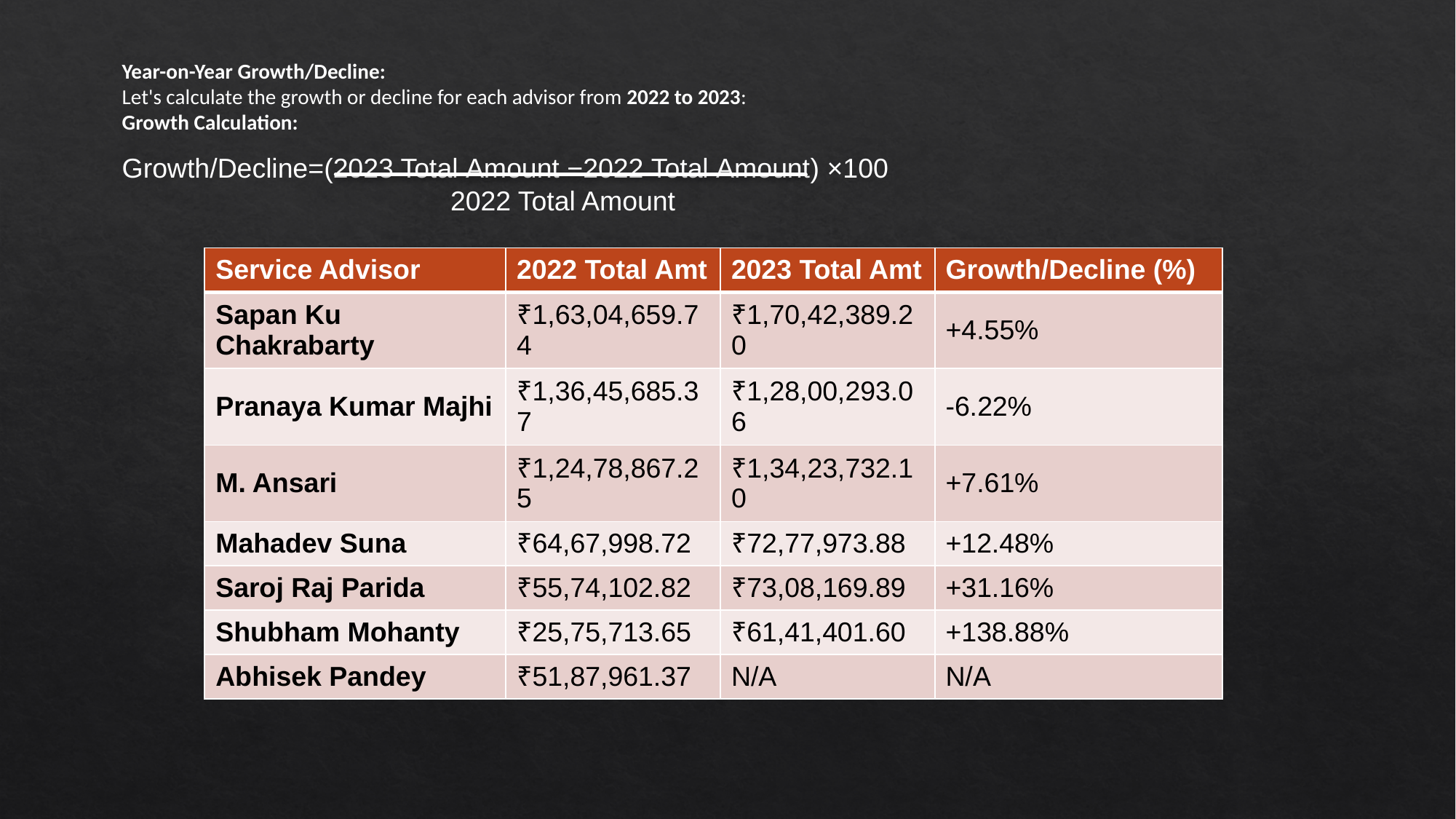

Year-on-Year Growth/Decline:
Let's calculate the growth or decline for each advisor from 2022 to 2023:
Growth Calculation:
Growth/Decline=(2023 Total Amount −2022 Total Amount​) ×100
                                           2022 Total Amount
| Service Advisor | 2022 Total Amt | 2023 Total Amt | Growth/Decline (%) |
| --- | --- | --- | --- |
| Sapan Ku Chakrabarty | ₹1,63,04,659.74 | ₹1,70,42,389.20 | +4.55% |
| Pranaya Kumar Majhi | ₹1,36,45,685.37 | ₹1,28,00,293.06 | -6.22% |
| M. Ansari | ₹1,24,78,867.25 | ₹1,34,23,732.10 | +7.61% |
| Mahadev Suna | ₹64,67,998.72 | ₹72,77,973.88 | +12.48% |
| Saroj Raj Parida | ₹55,74,102.82 | ₹73,08,169.89 | +31.16% |
| Shubham Mohanty | ₹25,75,713.65 | ₹61,41,401.60 | +138.88% |
| Abhisek Pandey | ₹51,87,961.37 | N/A | N/A |